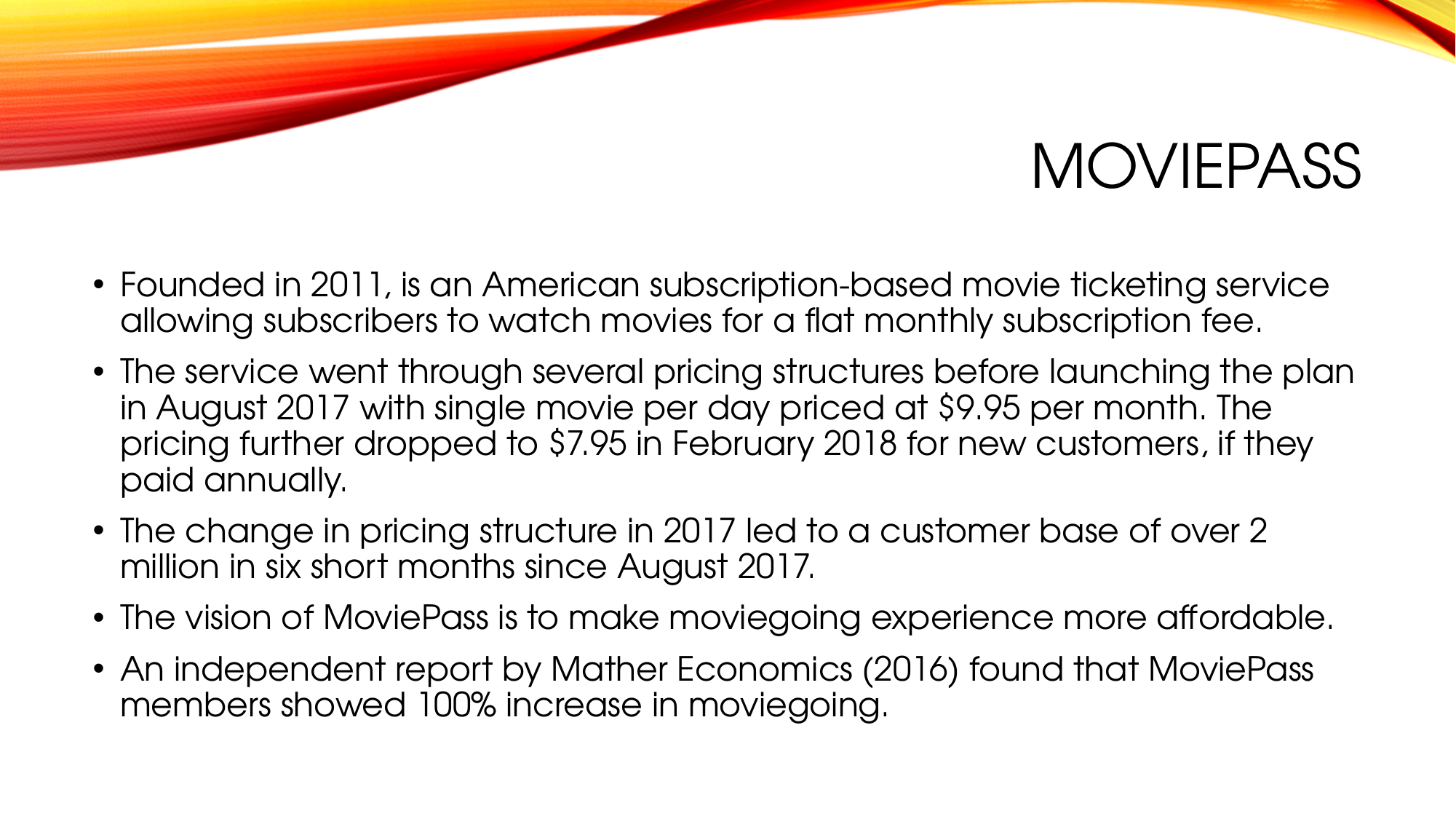

# MoviePass
Founded in 2011, is an American subscription-based movie ticketing service allowing subscribers to watch movies for a flat monthly subscription fee.
The service went through several pricing structures before launching the plan in August 2017 with single movie per day priced at $9.95 per month. The pricing further dropped to $7.95 in February 2018 for new customers, if they paid annually.
The change in pricing structure in 2017 led to a customer base of over 2 million in six short months since August 2017.
The vision of MoviePass is to make moviegoing experience more affordable.
An independent report by Mather Economics (2016) found that MoviePass members showed 100% increase in moviegoing.